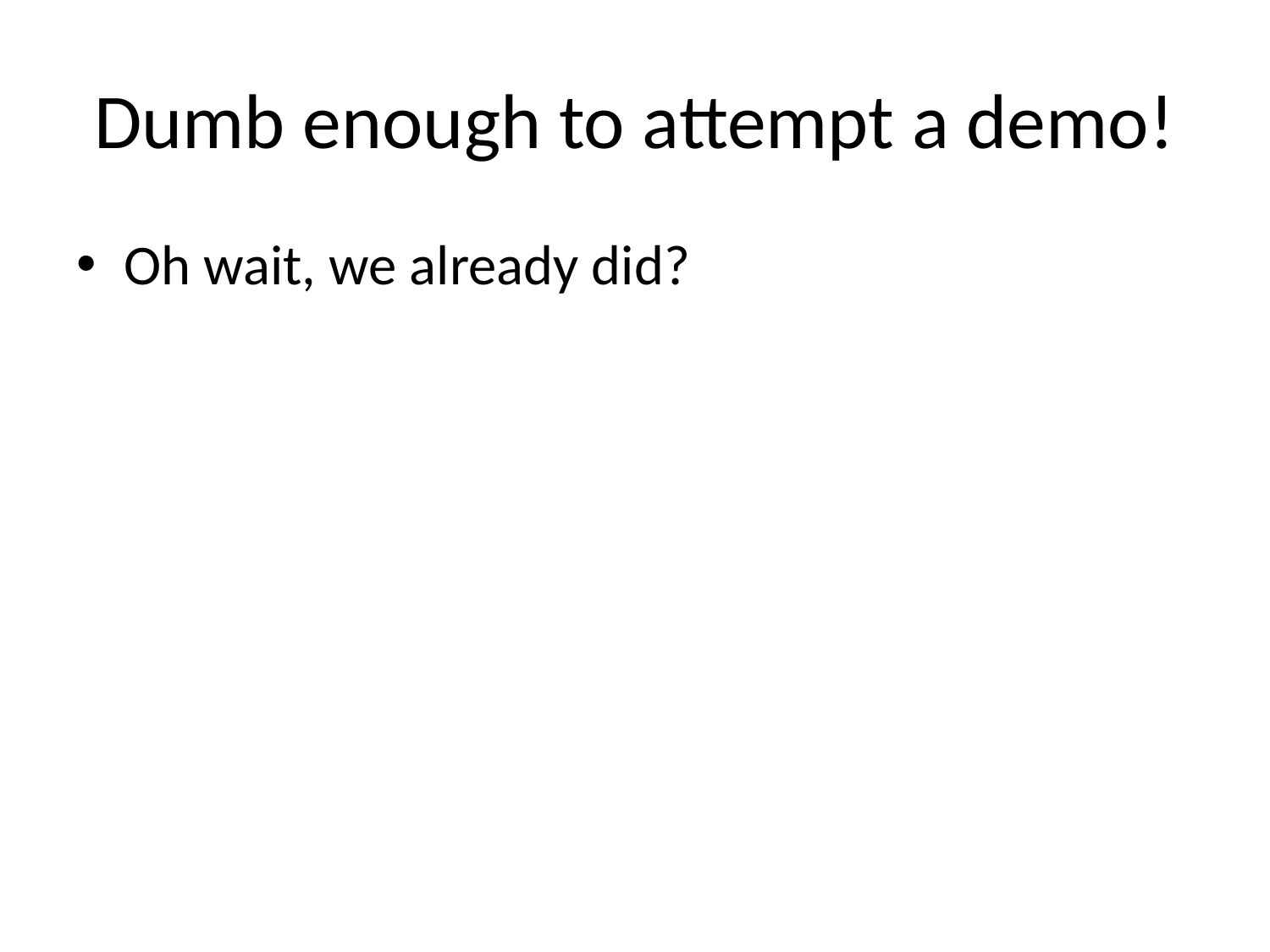

# Dumb enough to attempt a demo!
Oh wait, we already did?